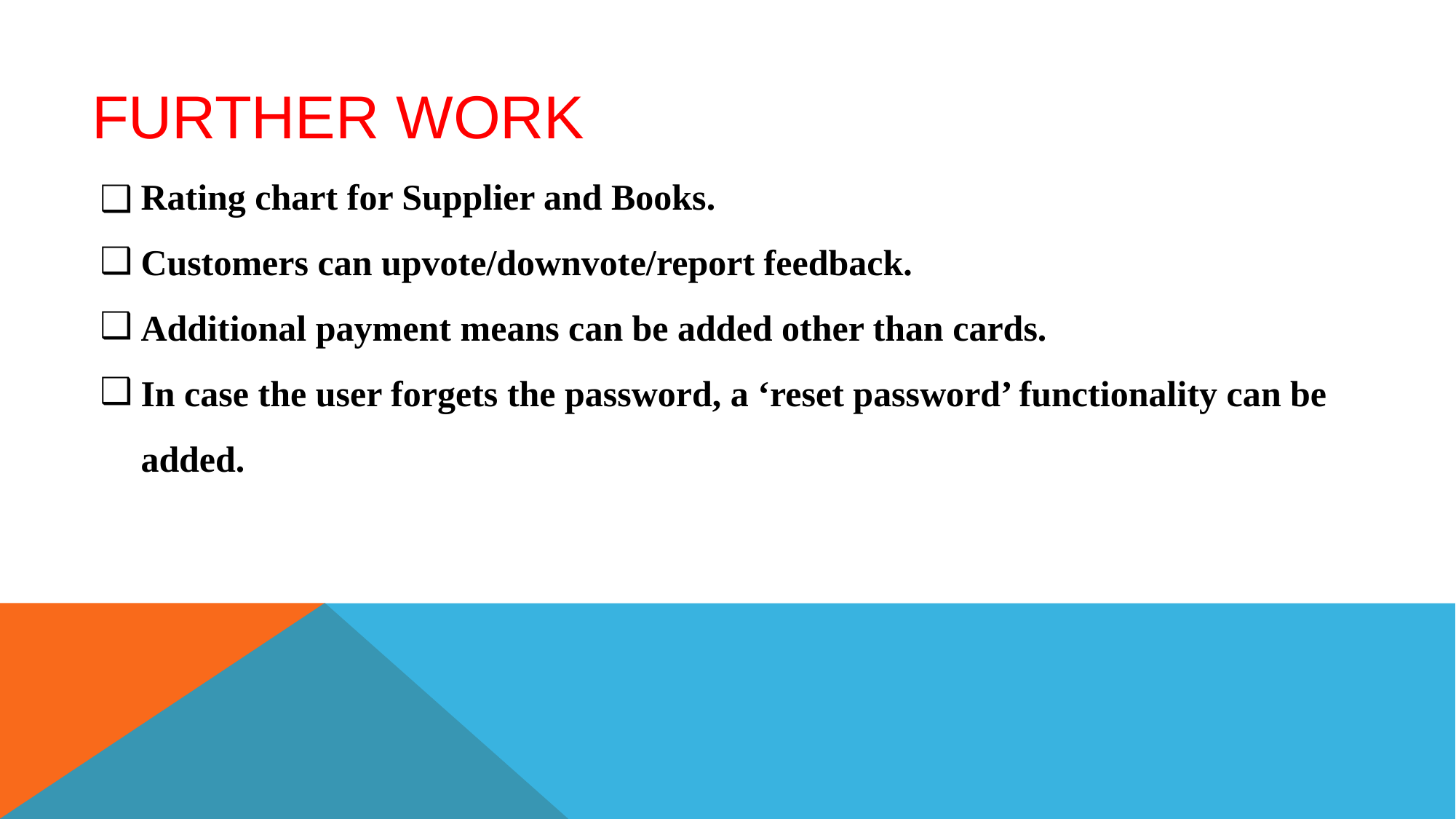

# Further work
Rating chart for Supplier and Books.
Customers can upvote/downvote/report feedback.
Additional payment means can be added other than cards.
In case the user forgets the password, a ‘reset password’ functionality can be added.